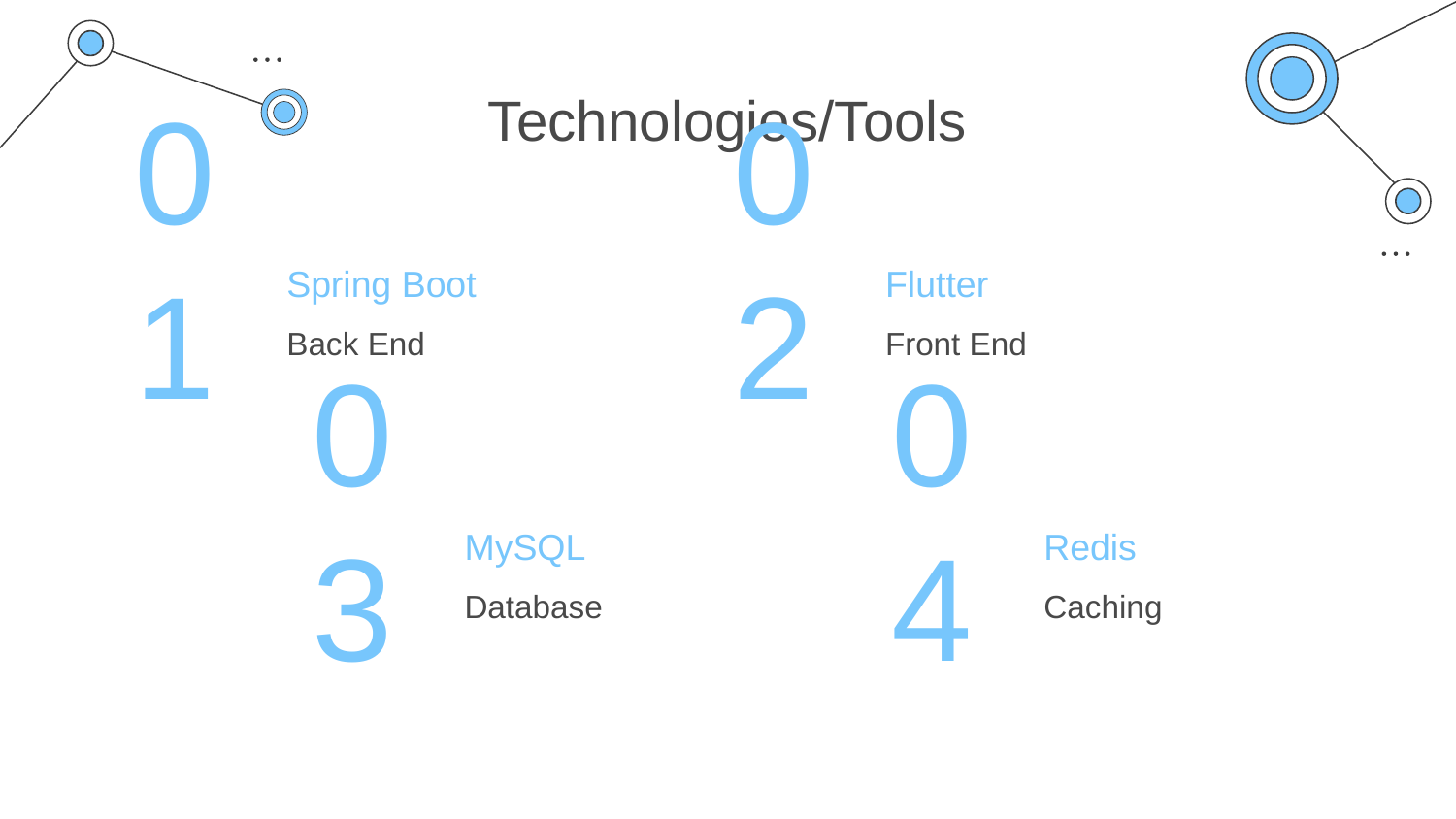

# Technologies/Tools
Spring Boot
Flutter
01
02
Back End
Front End
MySQL
Redis
03
04
Database
Caching